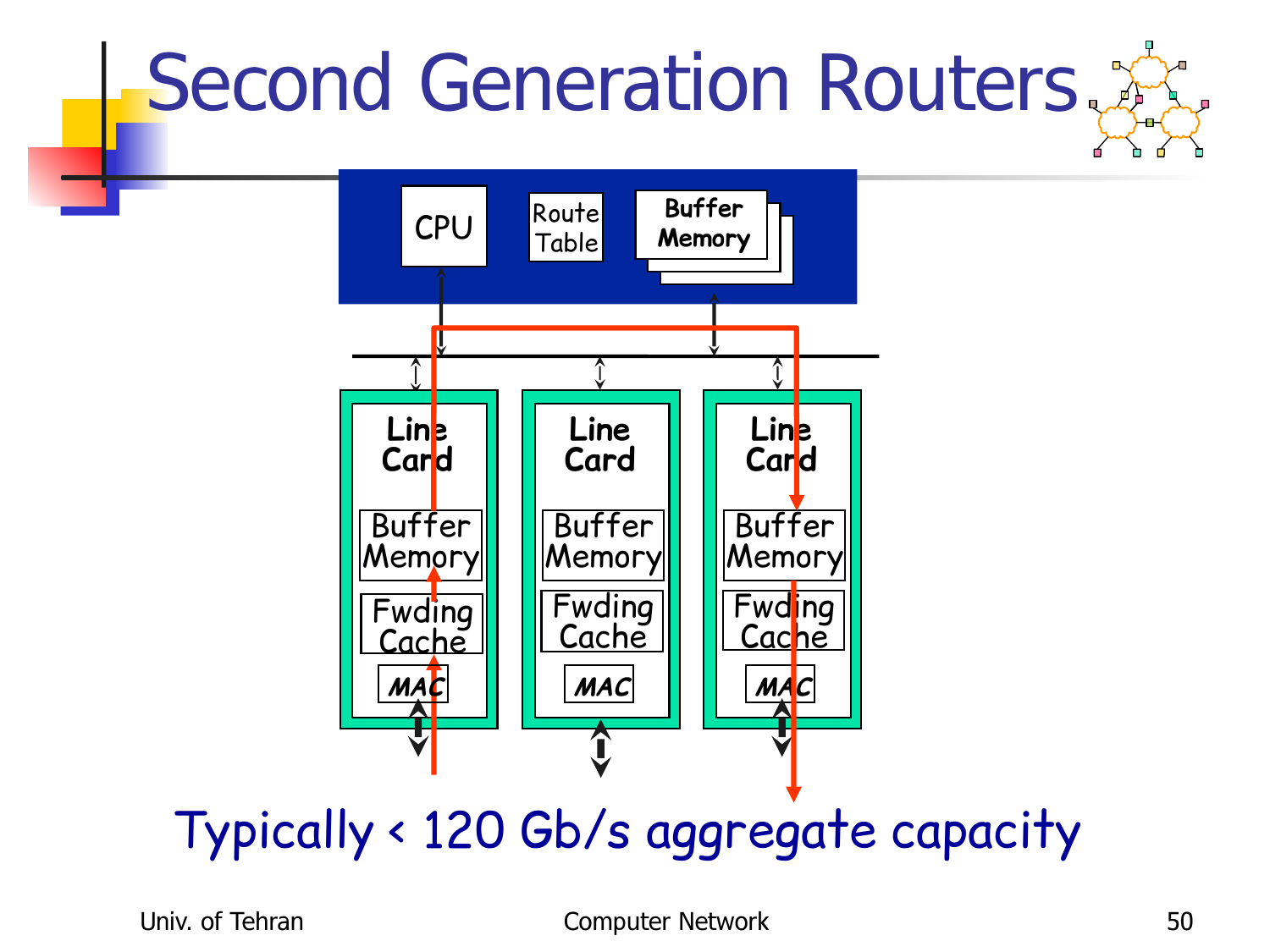

Second Generation Routers

CPU
Buffer
Memory

Route
Table

Line
Card
Line
Card
Line
Card
Buffer
Memory
Buffer
Memory
Buffer
Memory

Fwding
Cache
Fwding
Cache

Fwding
Cache

MAC

MAC

MAC

Typically < 120 Gb/s aggregate capacity
Univ. of Tehran
Computer Network
50